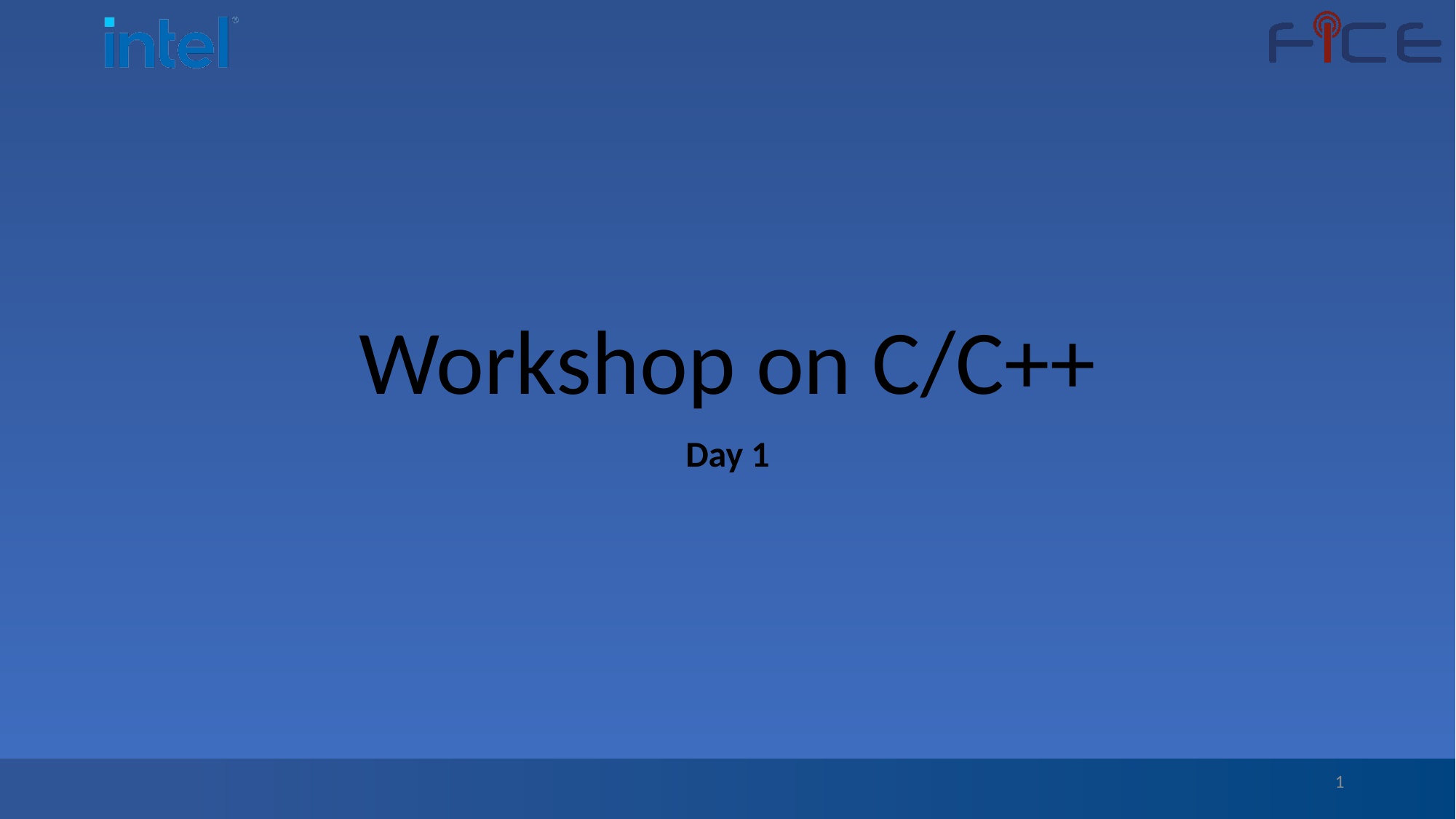

# Workshop on C/C++
Day 1
1